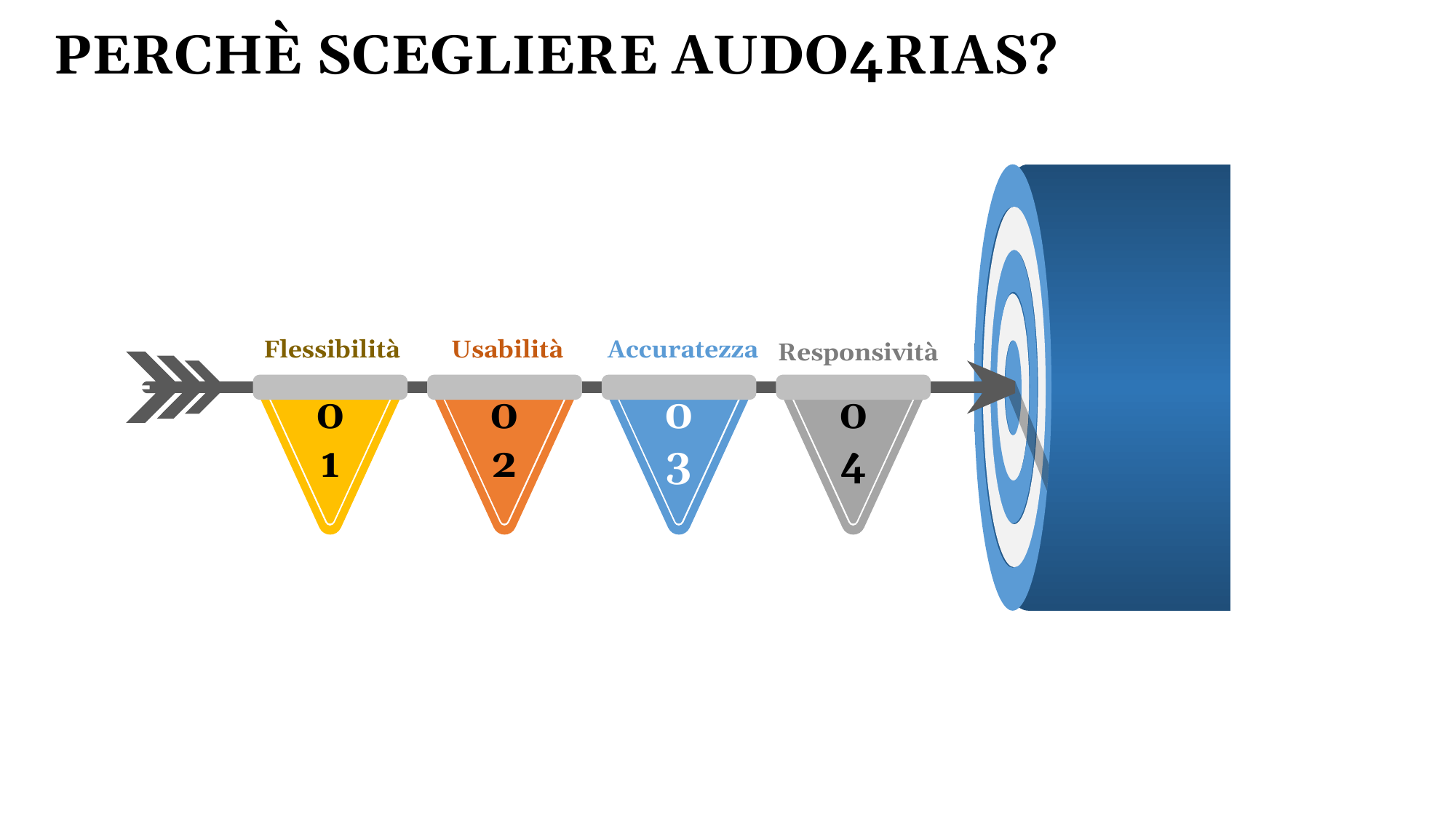

PERCHÈ SCEGLIERE AUDO4RIAS?

Flessibilità
Usabilità
Accuratezza
Responsività

01
02
03
04